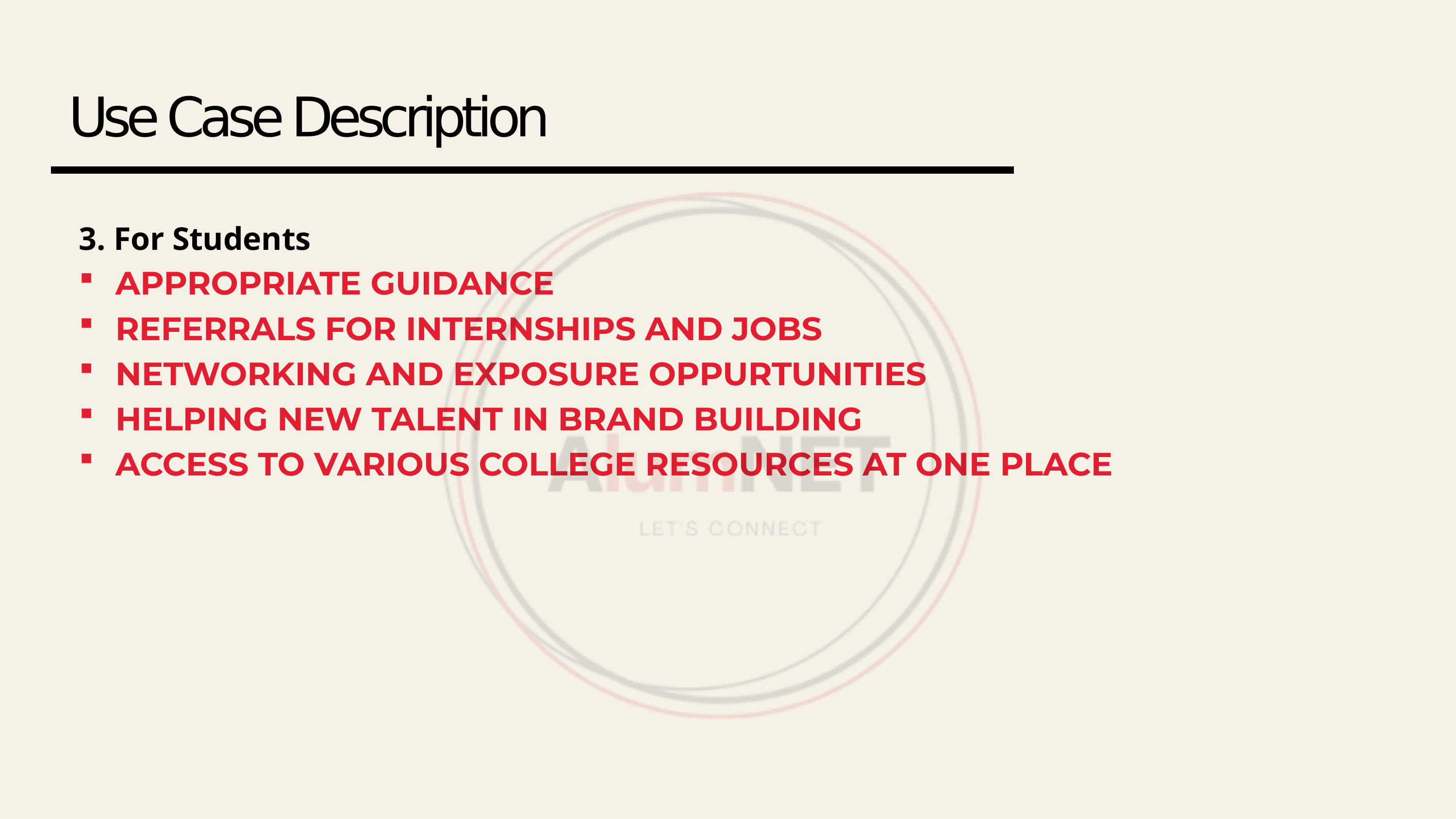

# Use Case Description
3. For Students
Appropriate guidance
Referrals for internships and jobs
NETWORKING AND EXPOSURE OPPURTUNITIES
Helping new talent in brand building
Access to various college resources at one place